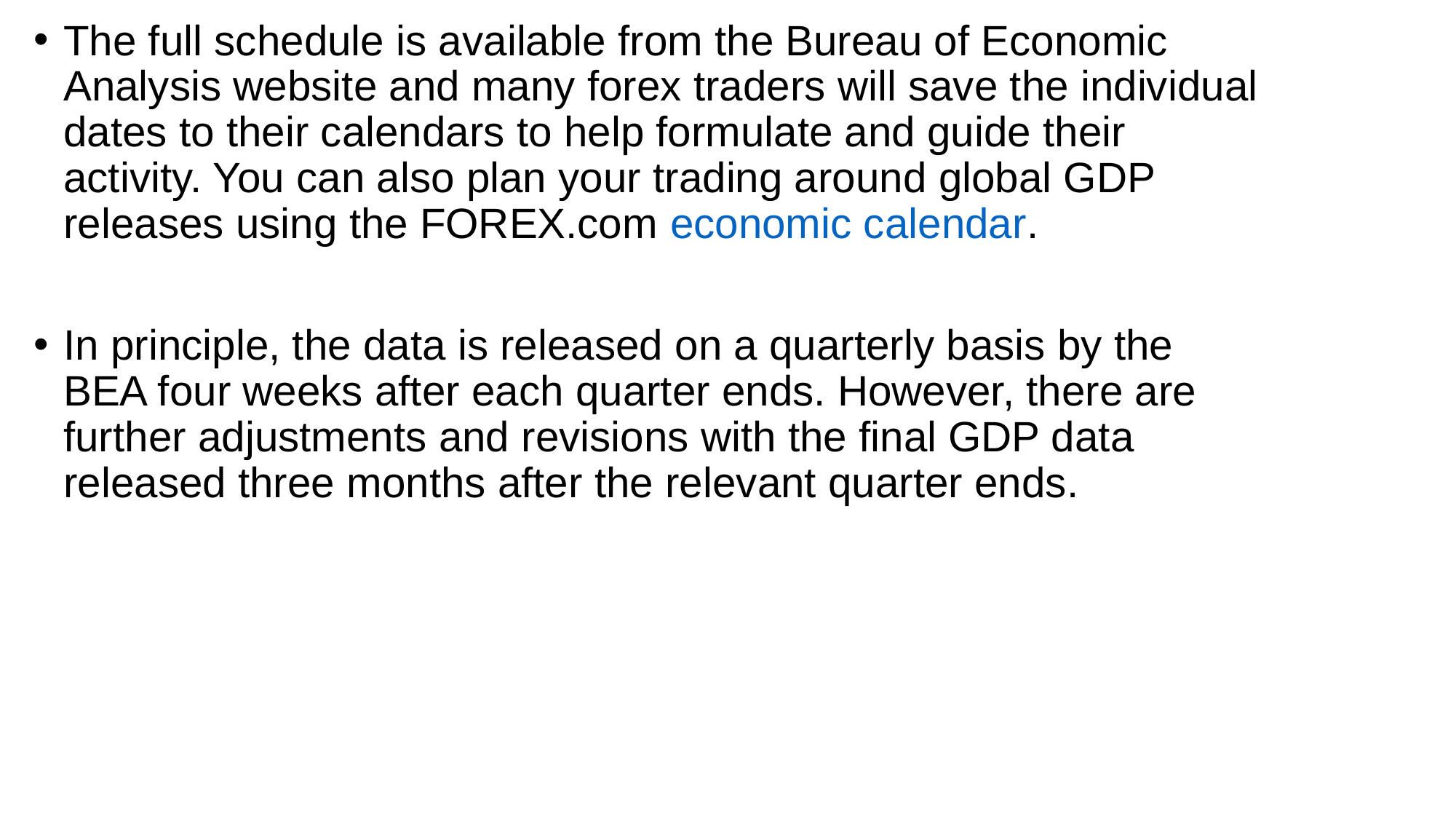

The full schedule is available from the Bureau of Economic Analysis website and many forex traders will save the individual dates to their calendars to help formulate and guide their activity. You can also plan your trading around global GDP releases using the FOREX.com economic calendar.

In principle, the data is released on a quarterly basis by the BEA four weeks after each quarter ends. However, there are further adjustments and revisions with the final GDP data released three months after the relevant quarter ends.